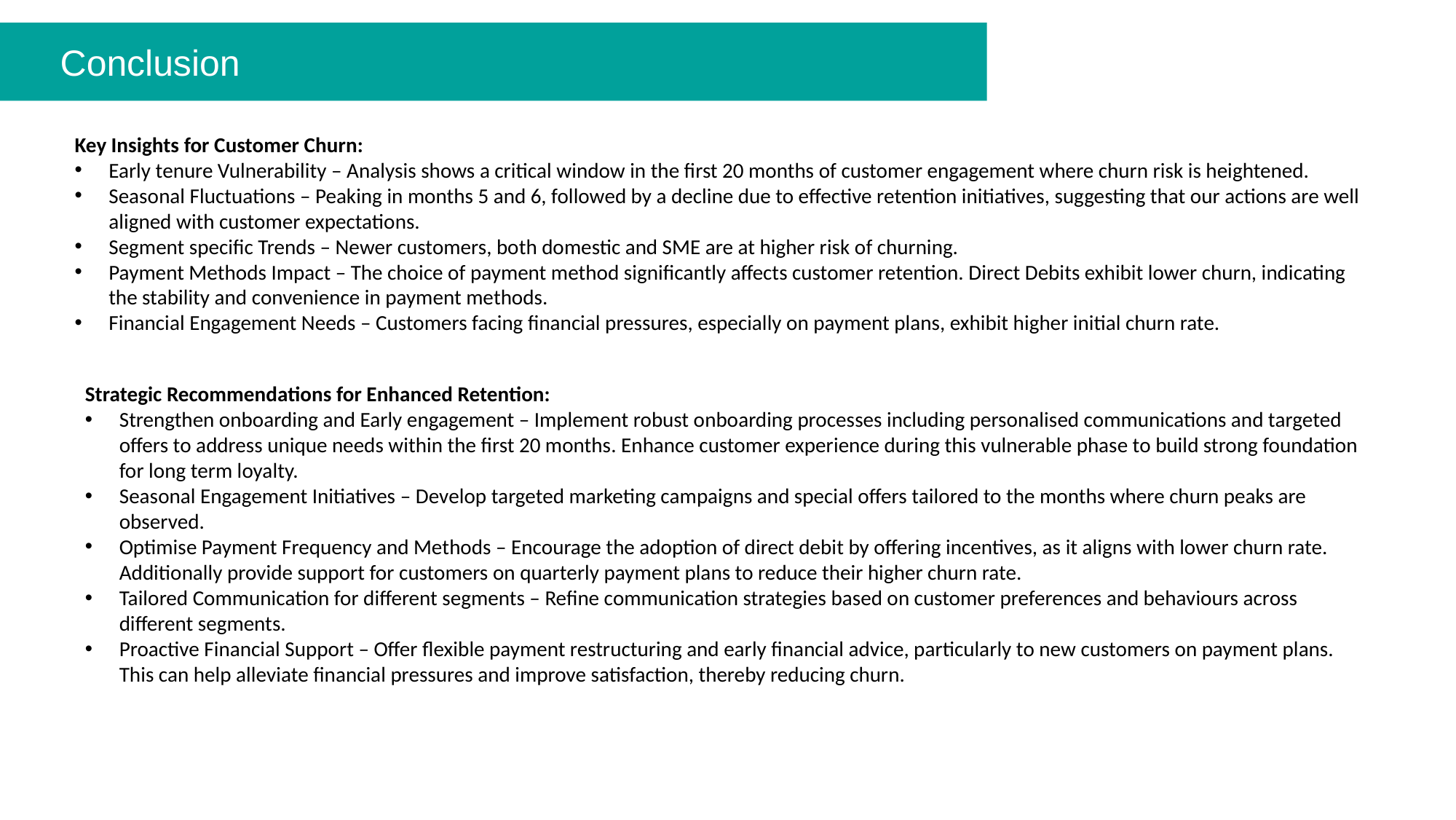

Conclusion
Key Insights for Customer Churn:
Early tenure Vulnerability – Analysis shows a critical window in the first 20 months of customer engagement where churn risk is heightened.
Seasonal Fluctuations – Peaking in months 5 and 6, followed by a decline due to effective retention initiatives, suggesting that our actions are well aligned with customer expectations.
Segment specific Trends – Newer customers, both domestic and SME are at higher risk of churning.
Payment Methods Impact – The choice of payment method significantly affects customer retention. Direct Debits exhibit lower churn, indicating the stability and convenience in payment methods.
Financial Engagement Needs – Customers facing financial pressures, especially on payment plans, exhibit higher initial churn rate.
Strategic Recommendations for Enhanced Retention:
Strengthen onboarding and Early engagement – Implement robust onboarding processes including personalised communications and targeted offers to address unique needs within the first 20 months. Enhance customer experience during this vulnerable phase to build strong foundation for long term loyalty.
Seasonal Engagement Initiatives – Develop targeted marketing campaigns and special offers tailored to the months where churn peaks are observed.
Optimise Payment Frequency and Methods – Encourage the adoption of direct debit by offering incentives, as it aligns with lower churn rate. Additionally provide support for customers on quarterly payment plans to reduce their higher churn rate.
Tailored Communication for different segments – Refine communication strategies based on customer preferences and behaviours across different segments.
Proactive Financial Support – Offer flexible payment restructuring and early financial advice, particularly to new customers on payment plans. This can help alleviate financial pressures and improve satisfaction, thereby reducing churn.